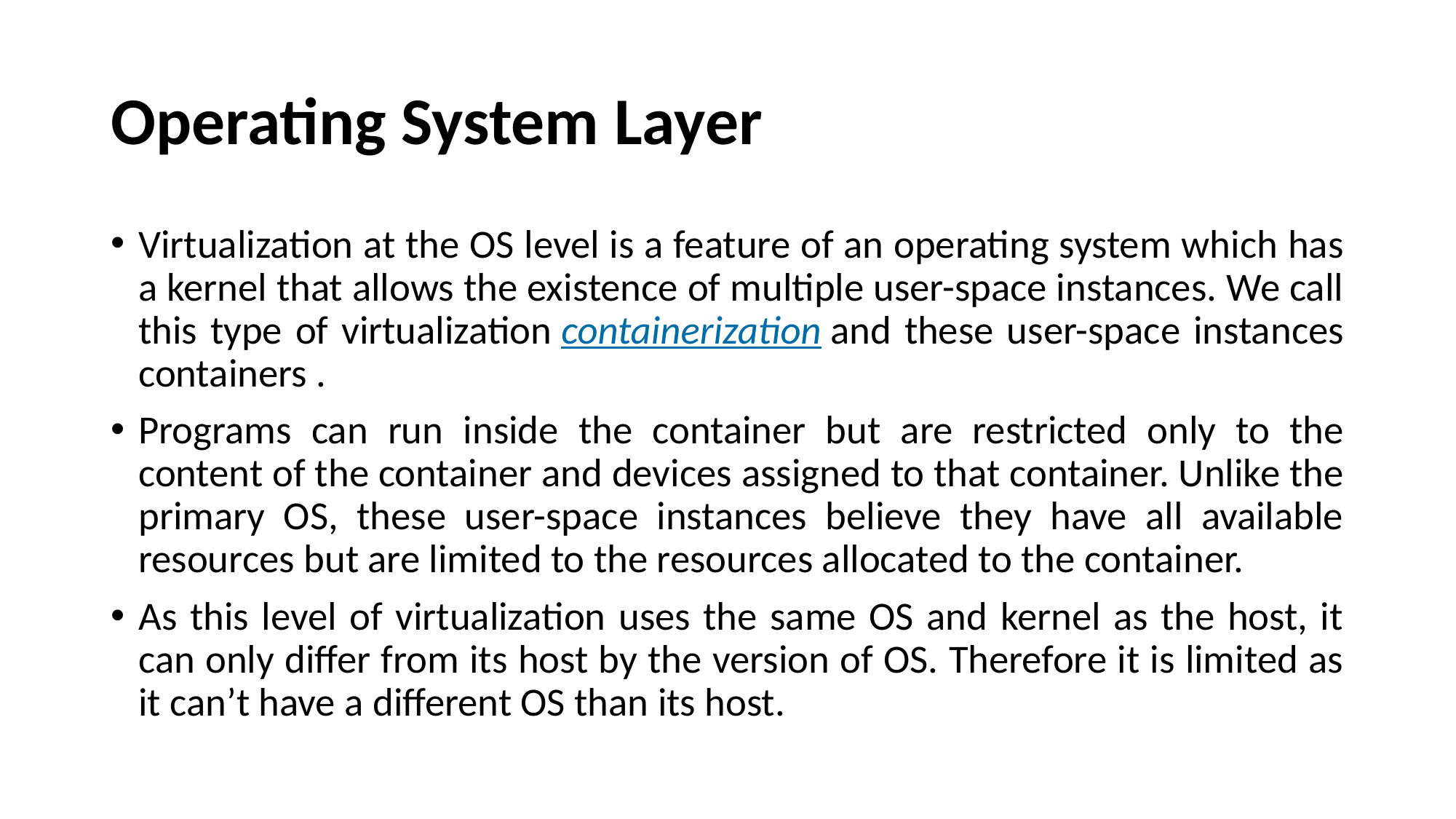

# Operating System Layer
Virtualization at the OS level is a feature of an operating system which has a kernel that allows the existence of multiple user-space instances. We call this type of virtualization containerization and these user-space instances containers .
Programs can run inside the container but are restricted only to the content of the container and devices assigned to that container. Unlike the primary OS, these user-space instances believe they have all available resources but are limited to the resources allocated to the container.
As this level of virtualization uses the same OS and kernel as the host, it can only differ from its host by the version of OS. Therefore it is limited as it can’t have a different OS than its host.